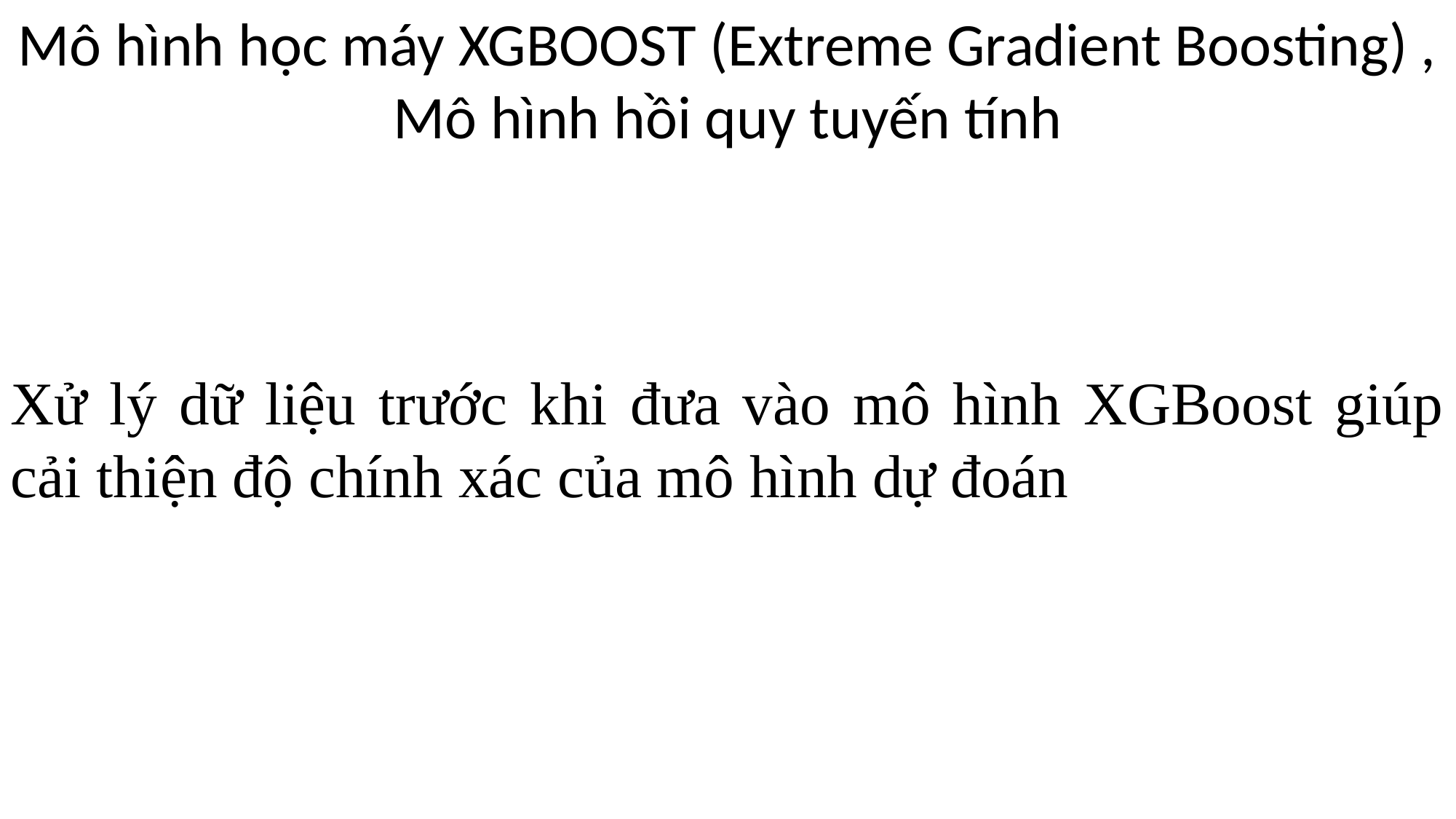

Mô hình học máy XGBOOST (Extreme Gradient Boosting) , Mô hình hồi quy tuyến tính

Xử lý dữ liệu trước khi đưa vào mô hình XGBoost giúp cải thiện độ chính xác của mô hình dự đoán